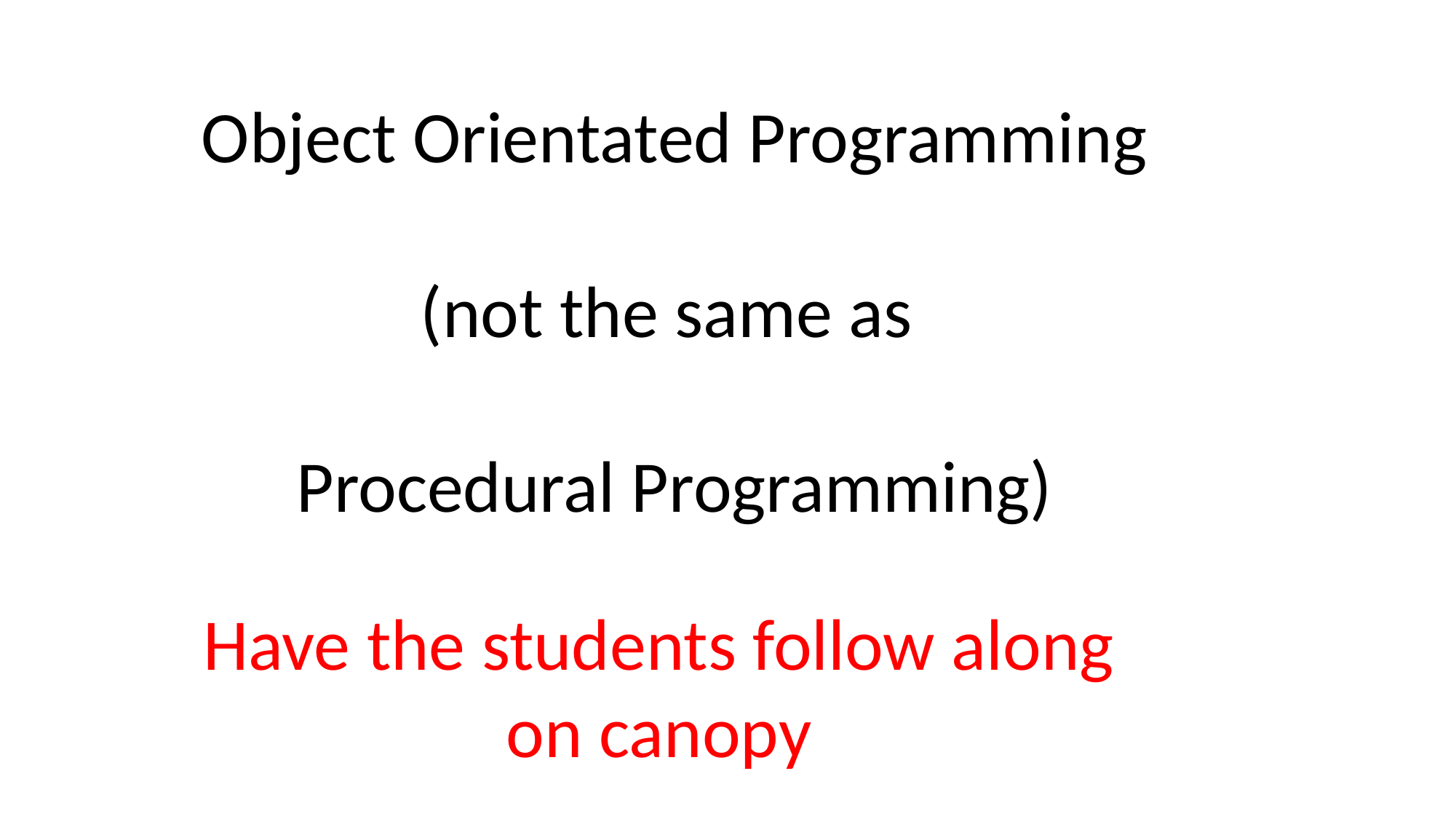

Object Orientated Programming

(not the same as

Procedural Programming)

Have the students follow along on canopy